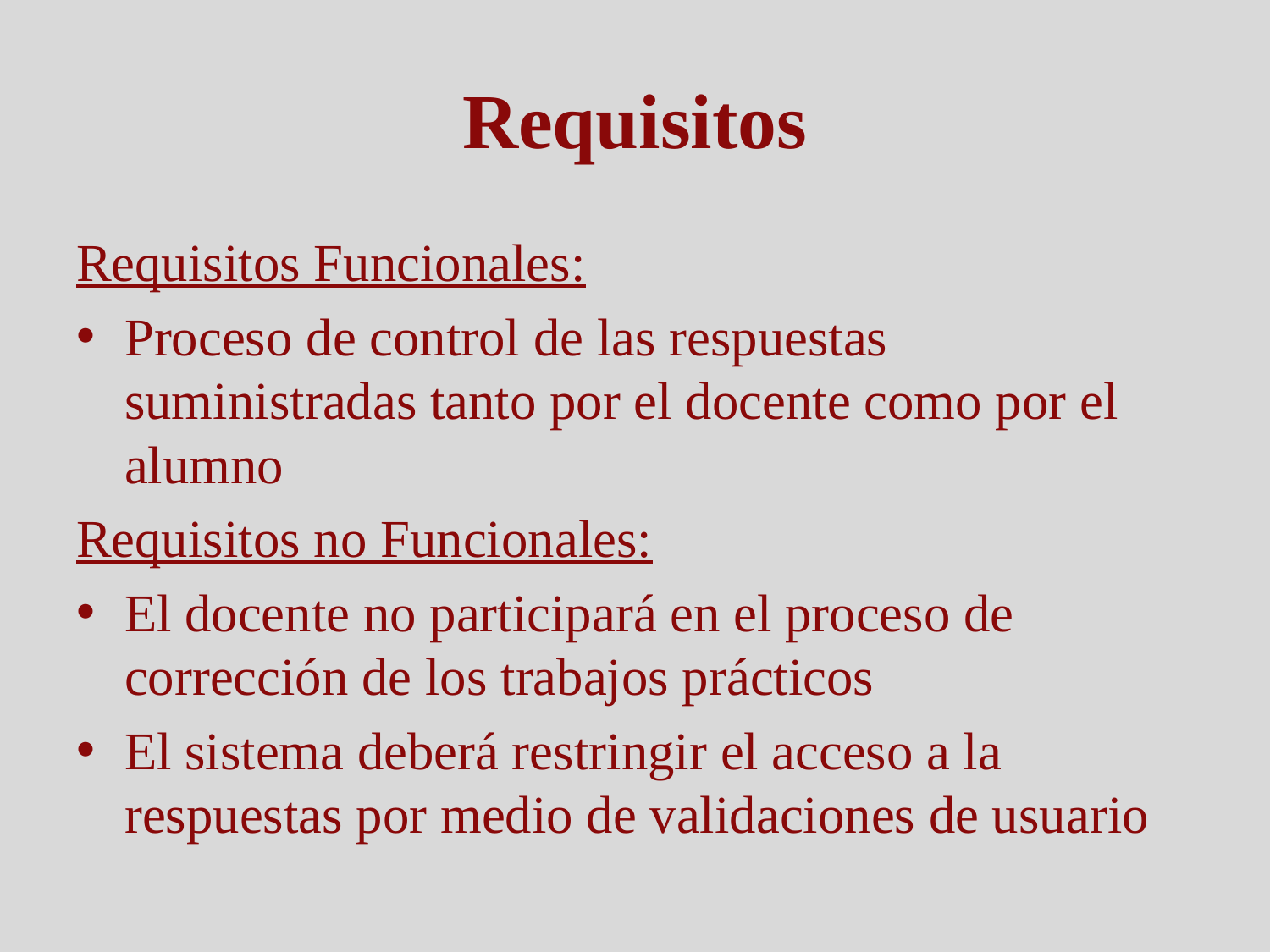

# Requisitos
Requisitos Funcionales:
Proceso de control de las respuestas suministradas tanto por el docente como por el alumno
Requisitos no Funcionales:
El docente no participará en el proceso de corrección de los trabajos prácticos
El sistema deberá restringir el acceso a la respuestas por medio de validaciones de usuario